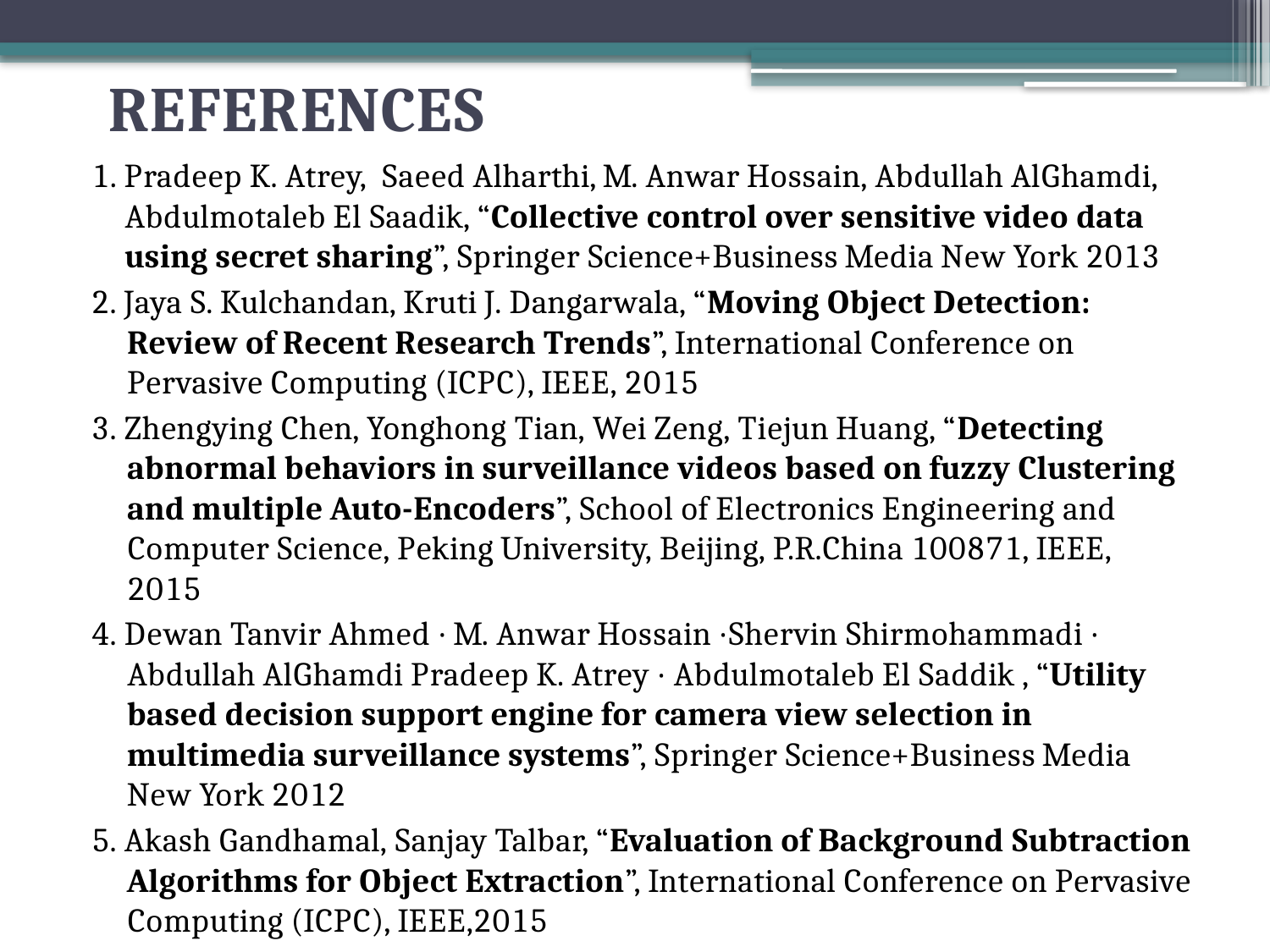

# REFERENCES
1. Pradeep K. Atrey,  Saeed Alharthi, M. Anwar Hossain, Abdullah AlGhamdi, Abdulmotaleb El Saadik, “Collective control over sensitive video data using secret sharing”, Springer Science+Business Media New York 2013
2. Jaya S. Kulchandan, Kruti J. Dangarwala, “Moving Object Detection: Review of Recent Research Trends”, International Conference on Pervasive Computing (ICPC), IEEE, 2015
3. Zhengying Chen, Yonghong Tian, Wei Zeng, Tiejun Huang, “Detecting abnormal behaviors in surveillance videos based on fuzzy Clustering and multiple Auto-Encoders”, School of Electronics Engineering and Computer Science, Peking University, Beijing, P.R.China 100871, IEEE, 2015
4. Dewan Tanvir Ahmed · M. Anwar Hossain ·Shervin Shirmohammadi · Abdullah AlGhamdi Pradeep K. Atrey · Abdulmotaleb El Saddik , “Utility based decision support engine for camera view selection in multimedia surveillance systems”, Springer Science+Business Media New York 2012
5. Akash Gandhamal, Sanjay Talbar, “Evaluation of Background Subtraction Algorithms for Object Extraction”, International Conference on Pervasive Computing (ICPC), IEEE,2015